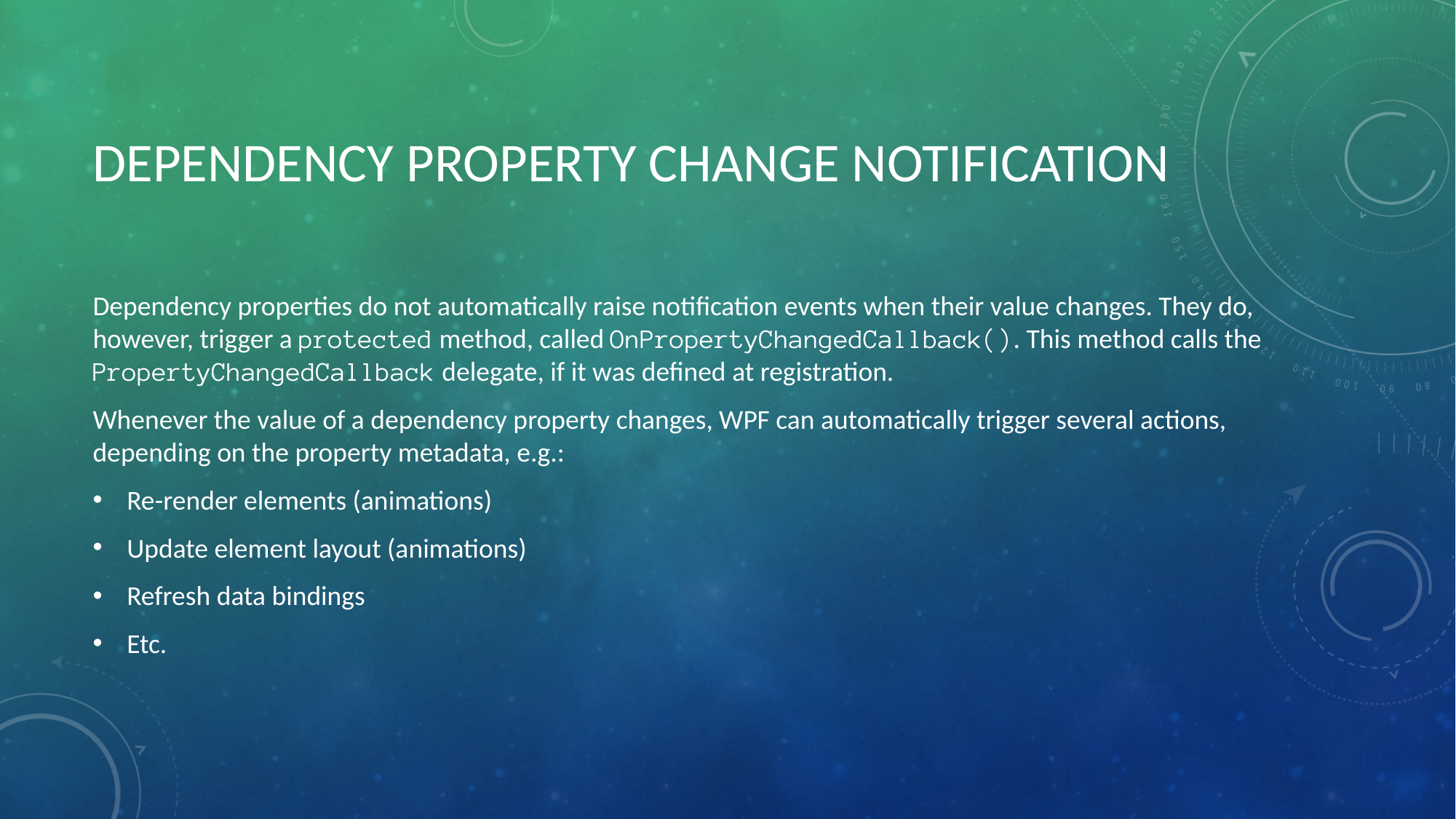

# Dependency Property Change Notification
Dependency properties do not automatically raise notification events when their value changes. They do, however, trigger a protected method, called OnPropertyChangedCallback(). This method calls the PropertyChangedCallback delegate, if it was defined at registration.
Whenever the value of a dependency property changes, WPF can automatically trigger several actions, depending on the property metadata, e.g.:
Re-render elements (animations)
Update element layout (animations)
Refresh data bindings
Etc.